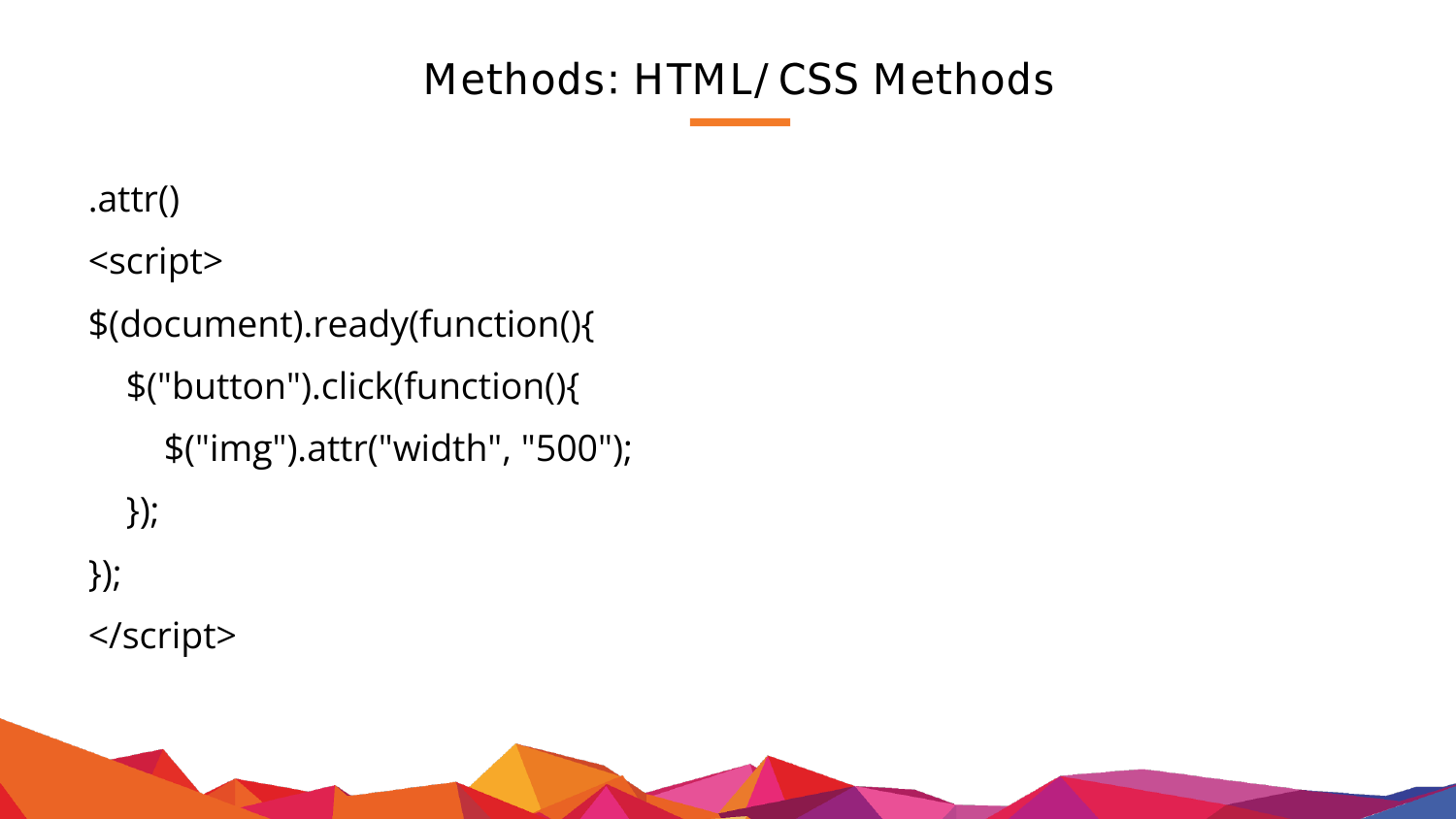

# Methods: HTML/CSS Methods
.attr()
<script>
$(document).ready(function(){
    $("button").click(function(){
        $("img").attr("width", "500");
    });
});
</script>